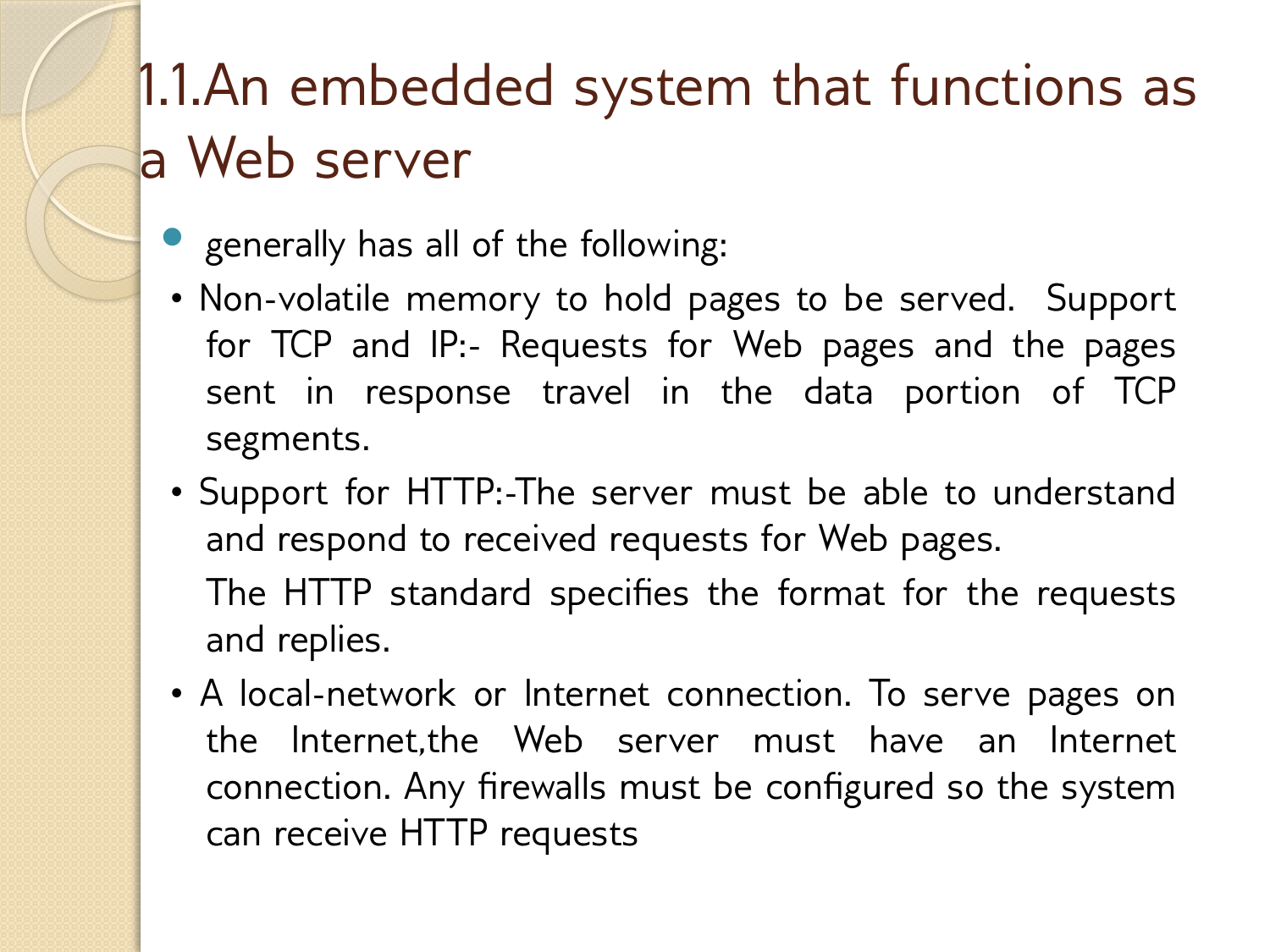

# 1.1.An embedded system that functions as a Web server
generally has all of the following:
• Non-volatile memory to hold pages to be served.  Support for TCP and IP:- Requests for Web pages and the pages sent in response travel in the data portion of TCP segments.
• Support for HTTP:-The server must be able to understand and respond to received requests for Web pages.
	The HTTP standard specifies the format for the requests and replies.
• A local-network or Internet connection. To serve pages on the Internet,the Web server must have an Internet connection. Any firewalls must be configured so the system can receive HTTP requests